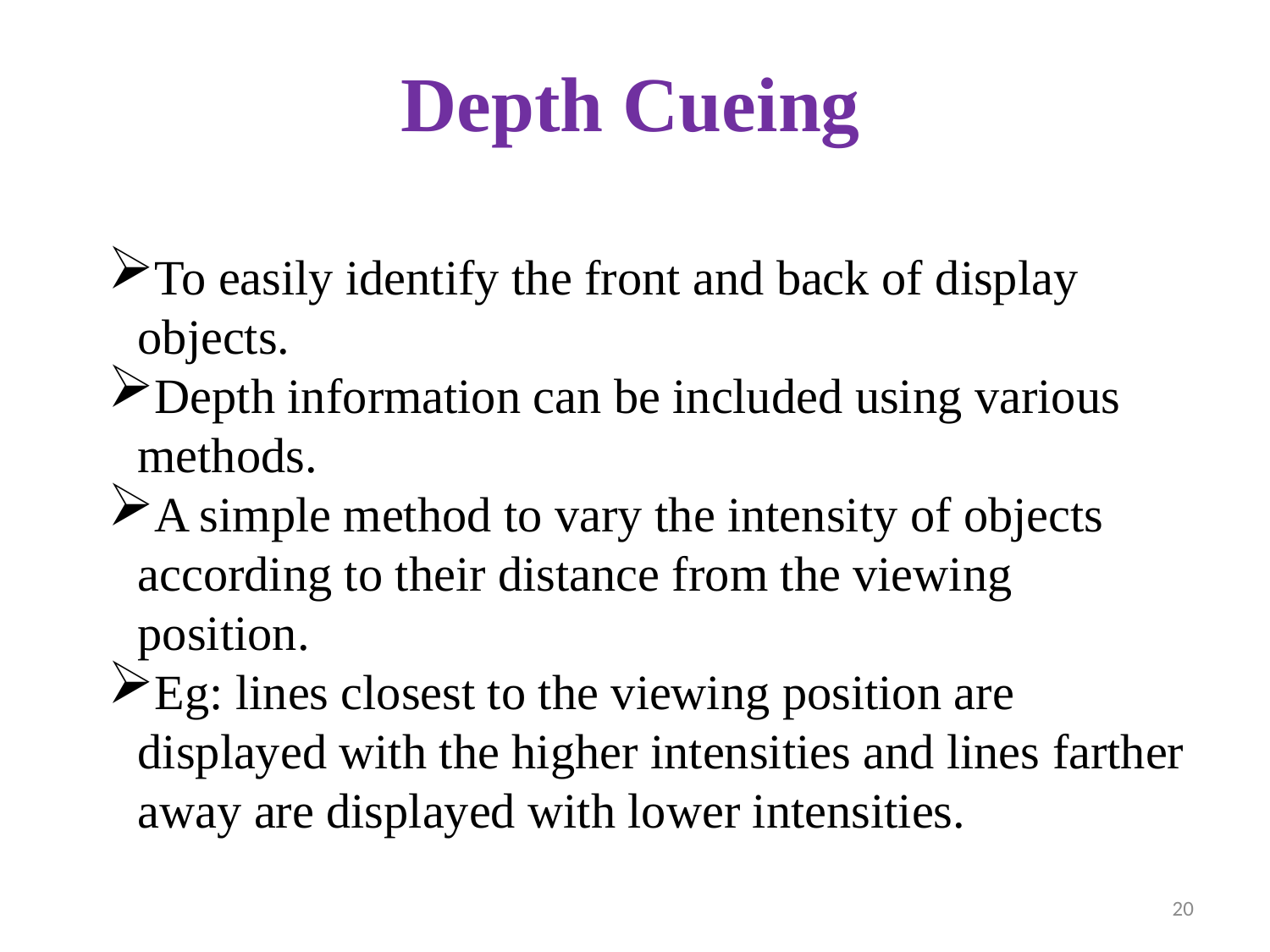

Depth Cueing
To easily identify the front and back of display objects.
Depth information can be included using various methods.
A simple method to vary the intensity of objects according to their distance from the viewing position.
Eg: lines closest to the viewing position are displayed with the higher intensities and lines farther away are displayed with lower intensities.

20